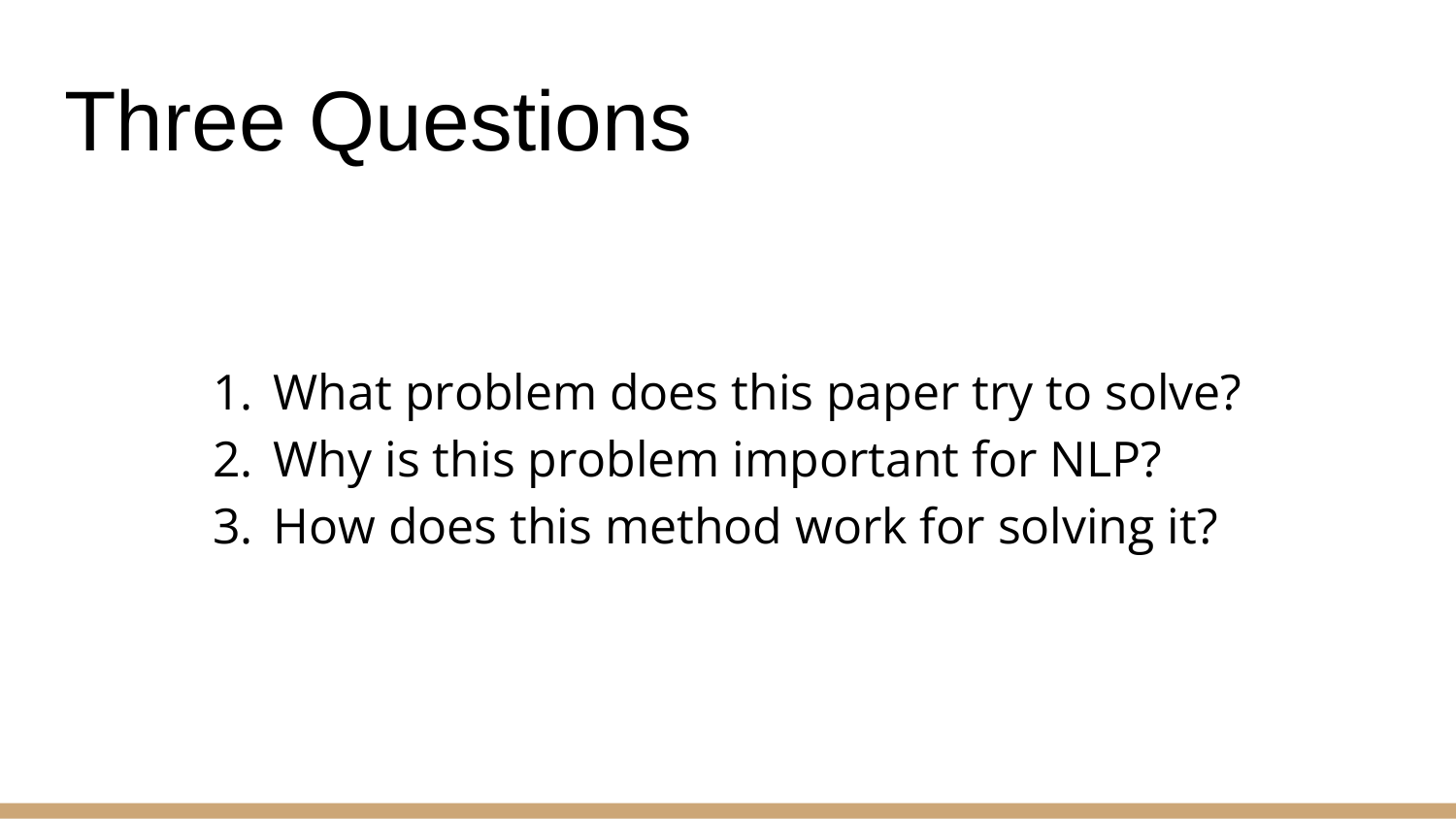

# Three Questions
What problem does this paper try to solve?
Why is this problem important for NLP?
How does this method work for solving it?